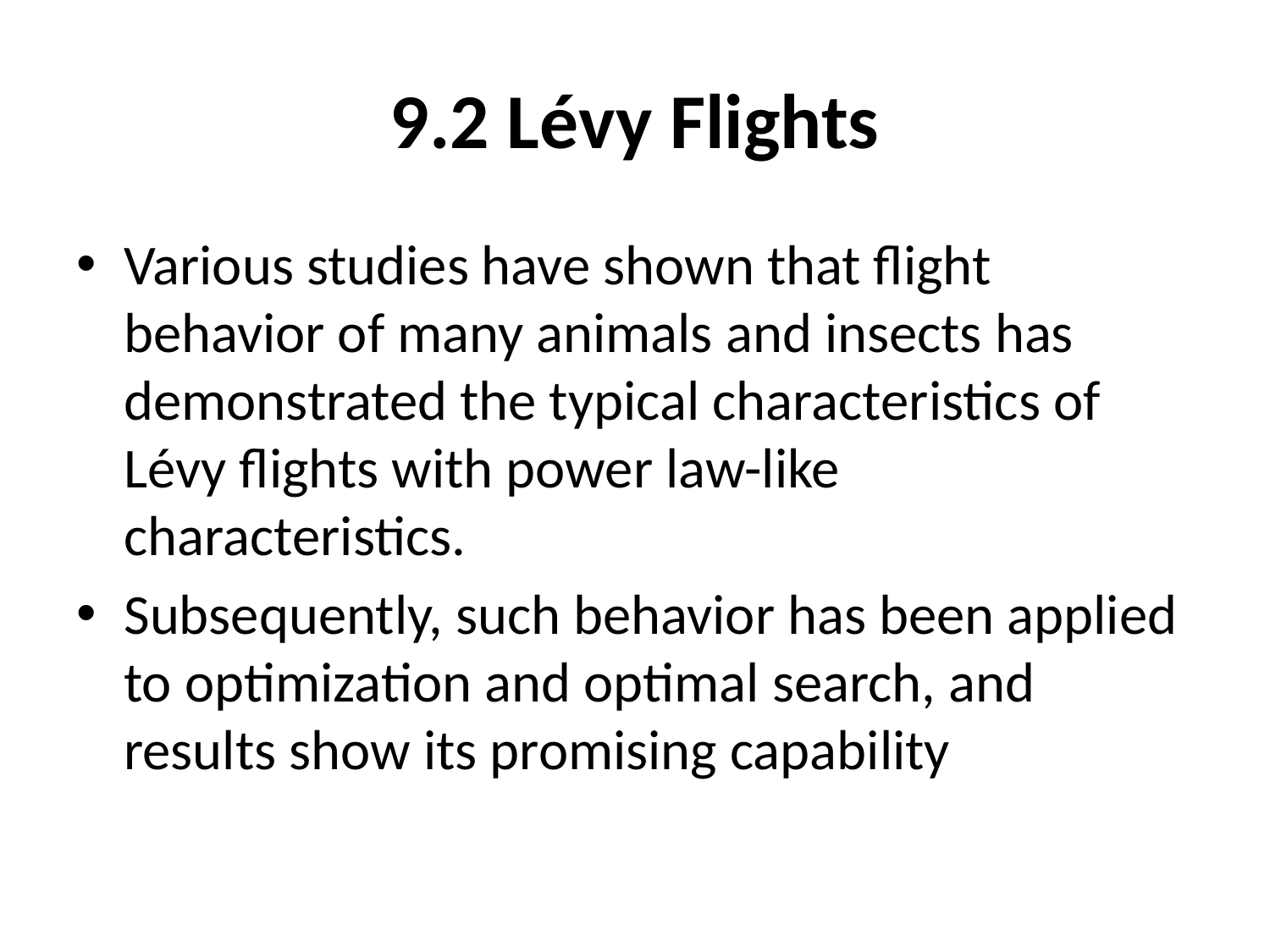

# 9.2 Lévy Flights
Various studies have shown that flight behavior of many animals and insects has demonstrated the typical characteristics of Lévy flights with power law-like characteristics.
Subsequently, such behavior has been applied to optimization and optimal search, and results show its promising capability